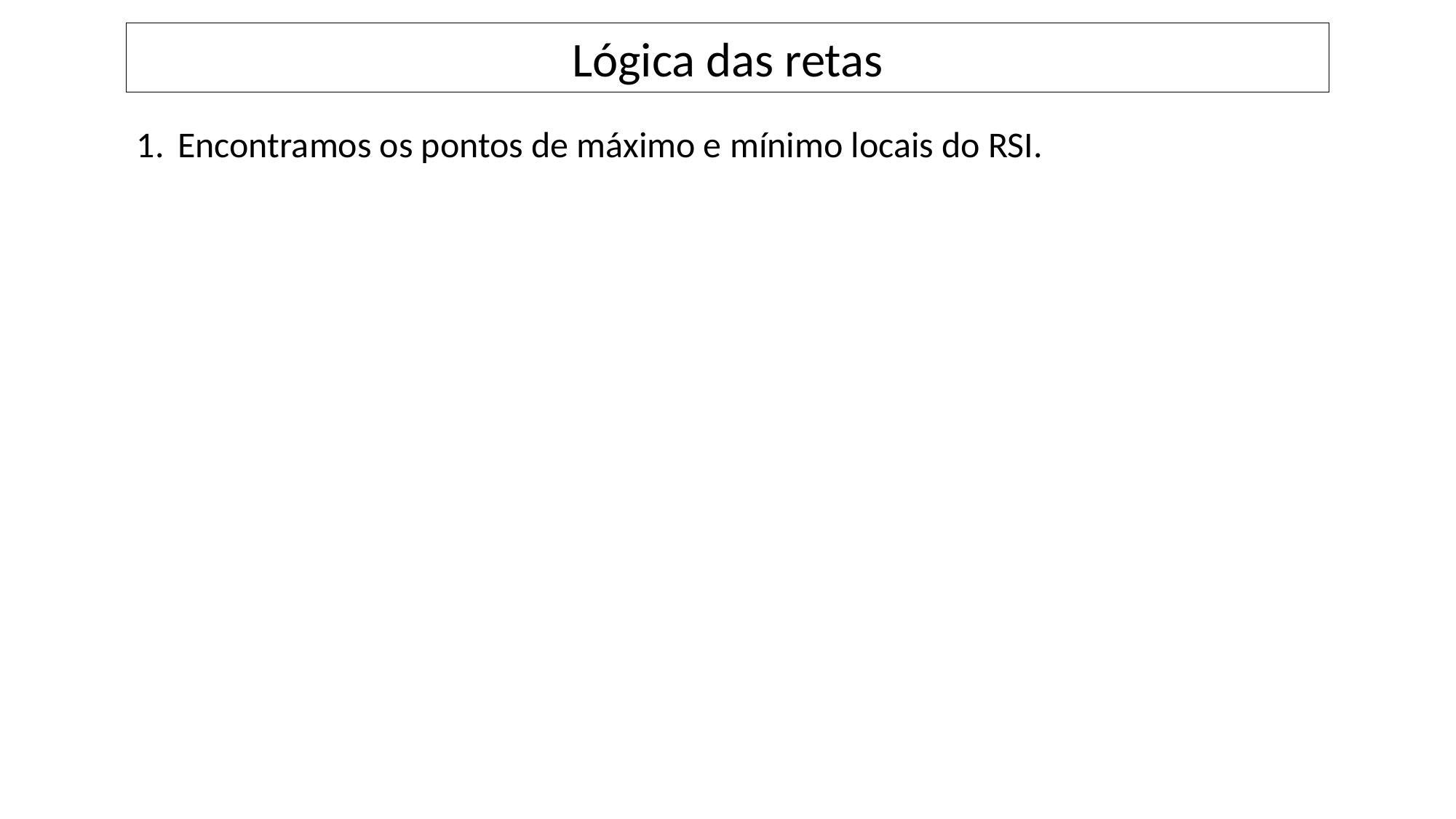

Lógica das retas
Encontramos os pontos de máximo e mínimo locais do RSI.